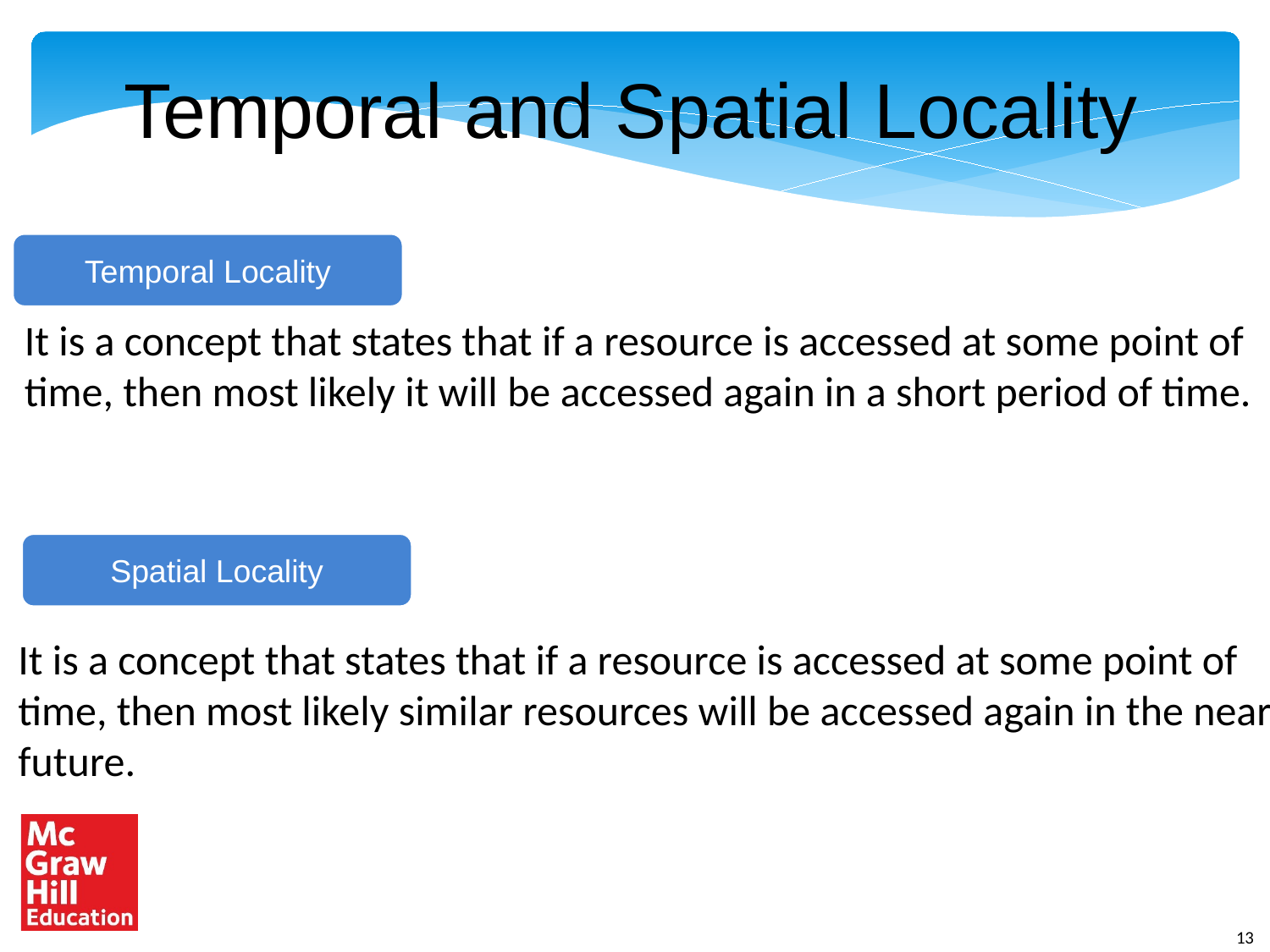

Temporal and Spatial Locality
Temporal Locality
It is a concept that states that if a resource is accessed at some point of
time, then most likely it will be accessed again in a short period of time.
Spatial Locality
It is a concept that states that if a resource is accessed at some point of
time, then most likely similar resources will be accessed again in the near
future.